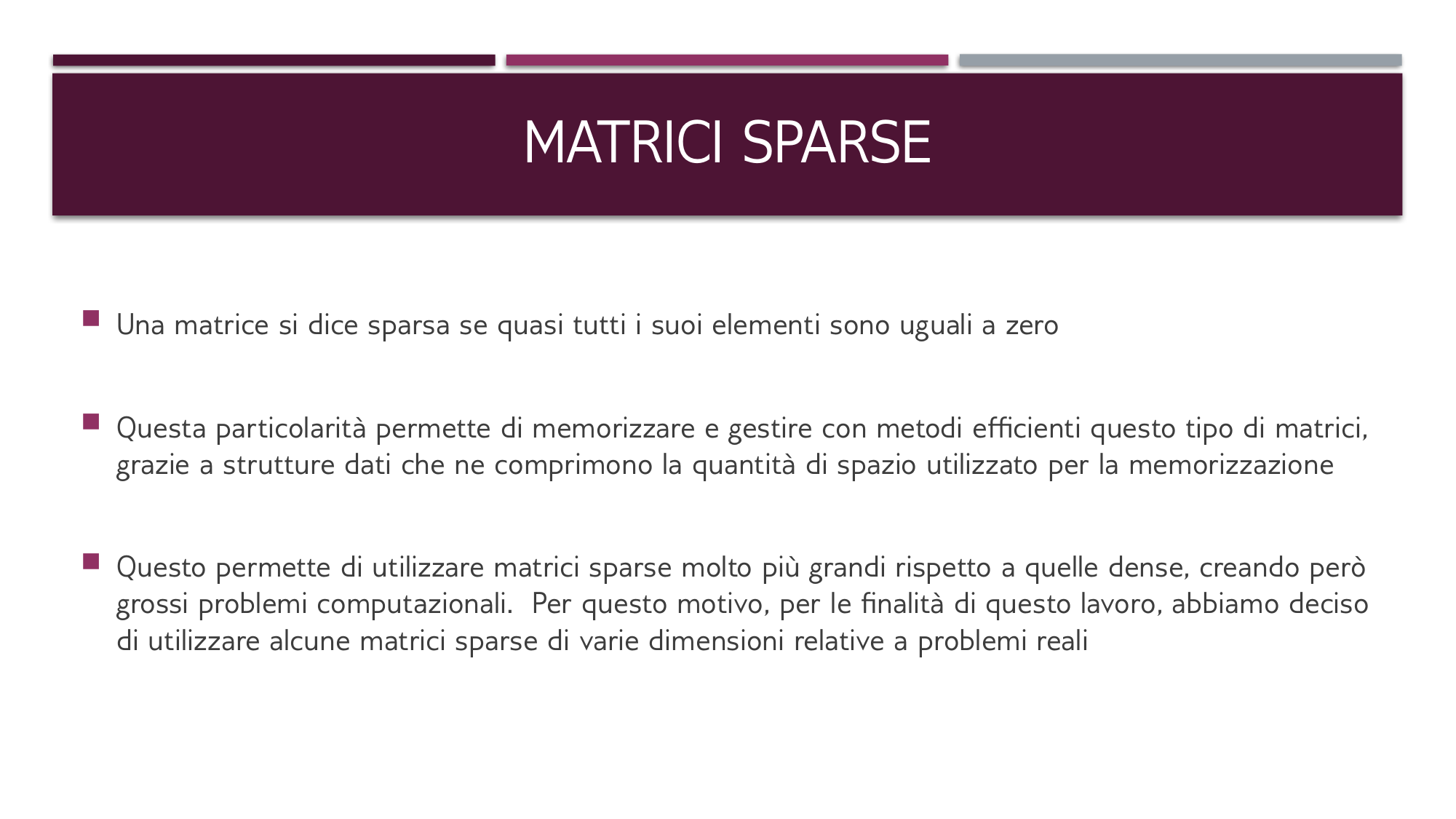

# Matrici sparse
Una matrice si dice sparsa se quasi tutti i suoi elementi sono uguali a zero

Questa particolarità permette di memorizzare e gestire con metodi efficienti questo tipo di matrici, grazie a strutture dati che ne comprimono la quantità di spazio utilizzato per la memorizzazione

Questo permette di utilizzare matrici sparse molto più grandi rispetto a quelle dense, creando però grossi problemi computazionali.  Per questo motivo, per le finalità di questo lavoro, abbiamo deciso di utilizzare alcune matrici sparse di varie dimensioni relative a problemi reali